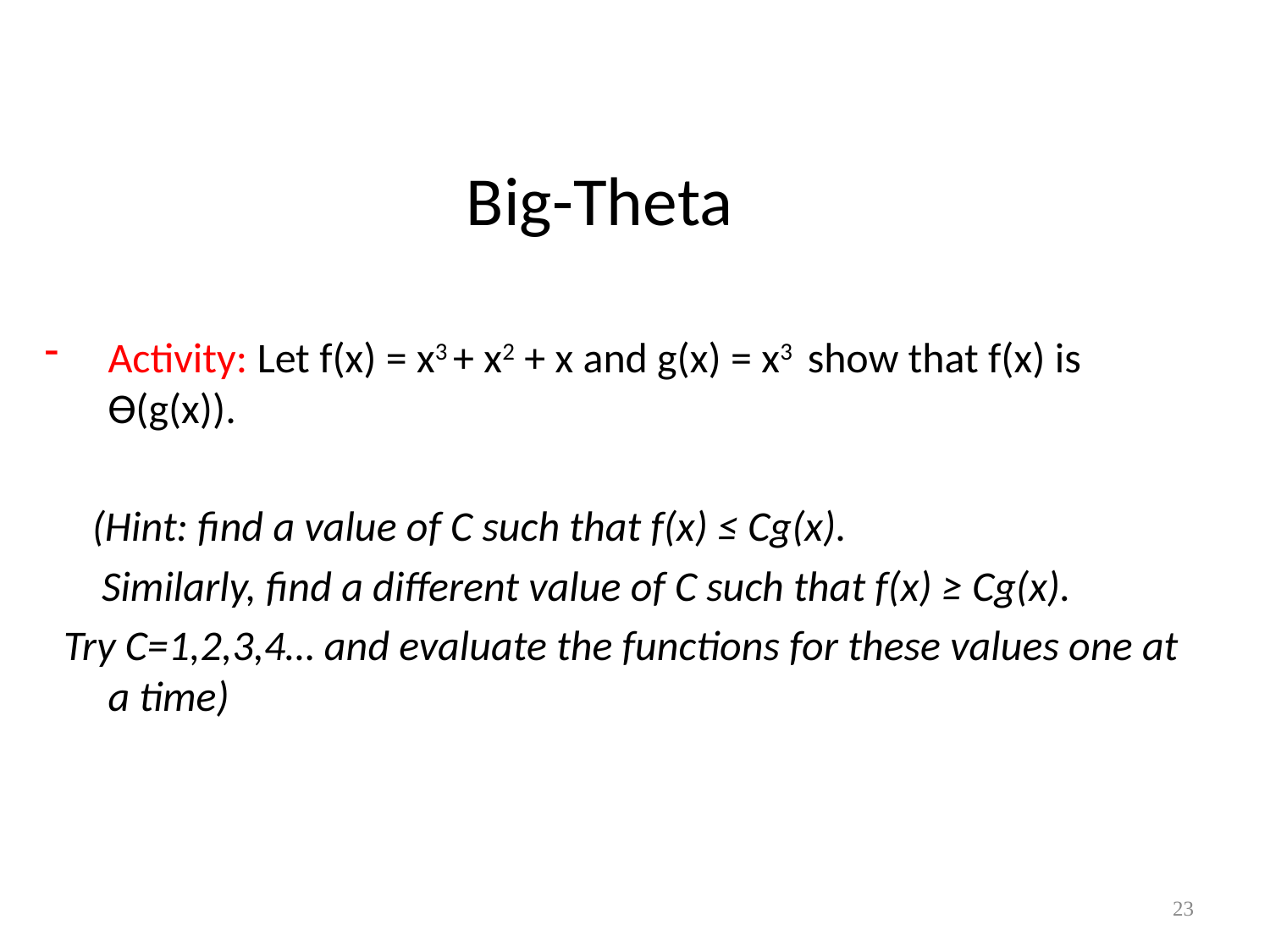

# Big-Theta

Activity: Let f(x) = x3 + x2 + x and g(x) = x3  show that f(x) is ϴ(g(x)).

     (Hint: find a value of C such that f(x) ≤ Cg(x).
      Similarly, find a different value of C such that f(x) ≥ Cg(x).
  Try C=1,2,3,4… and evaluate the functions for these values one at a time)
23